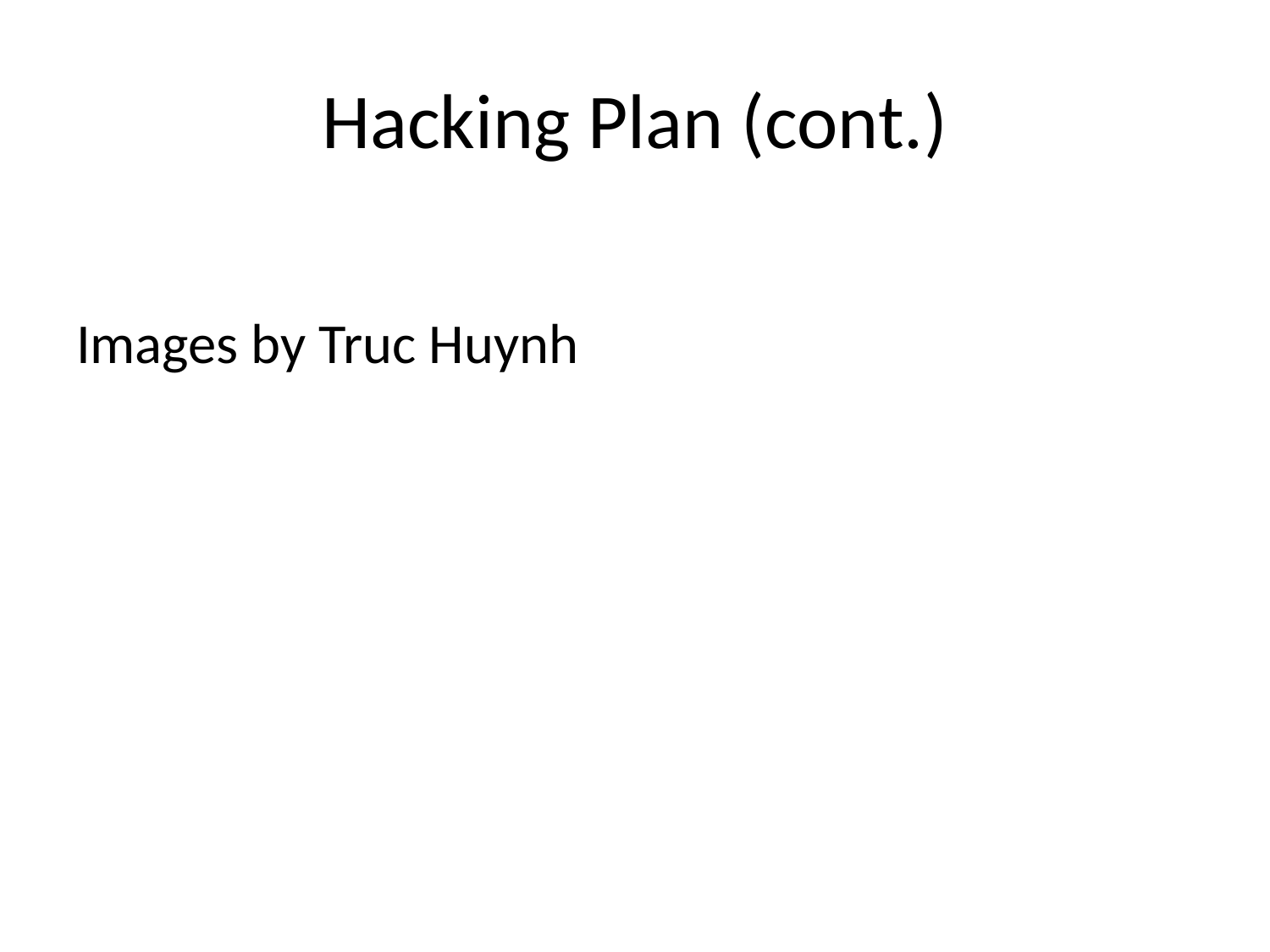

# Hacking Plan (cont.)

Images by Truc Huynh